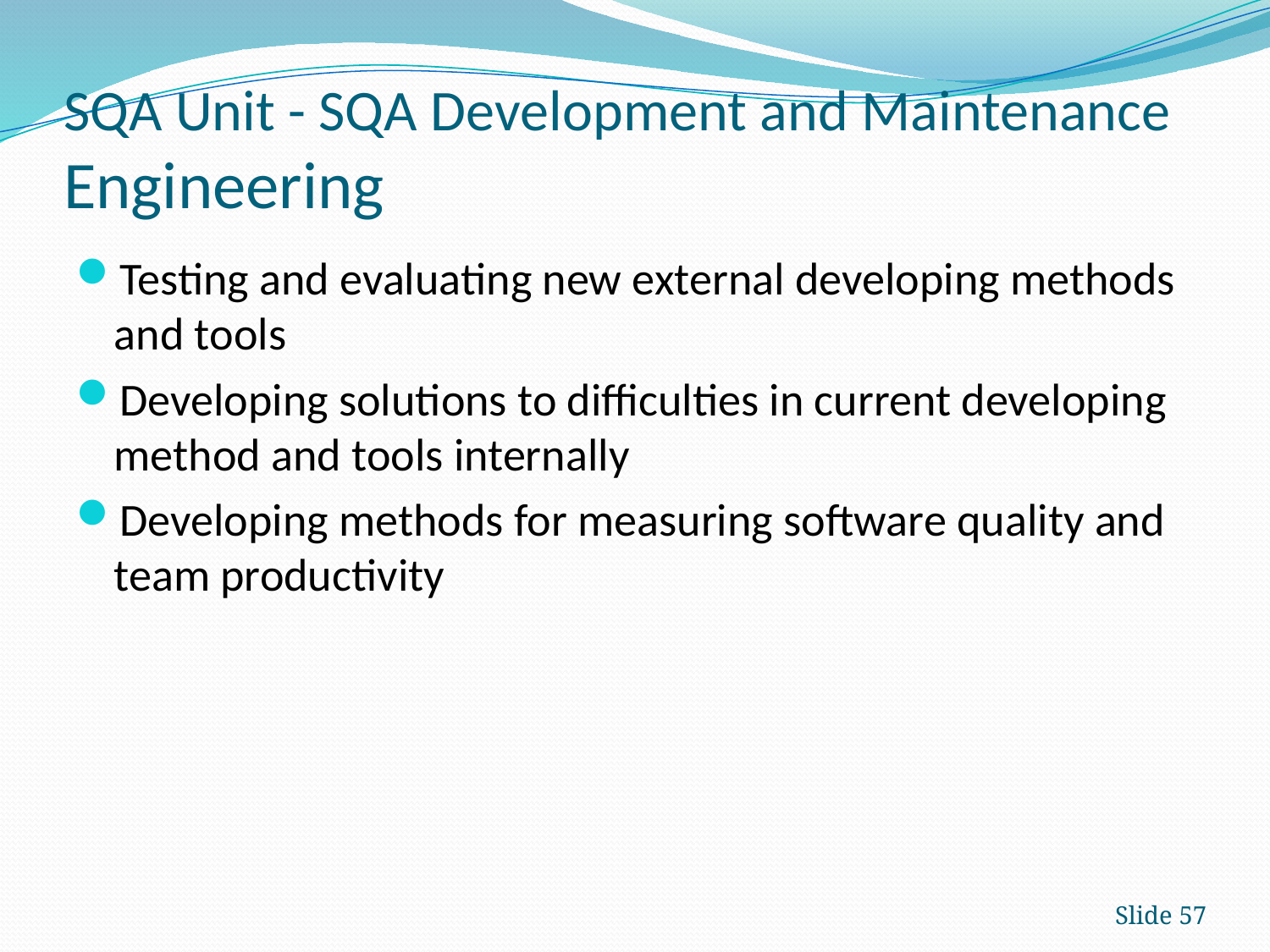

# SQA Unit - SQA Development and Maintenance Engineering
Testing and evaluating new external developing methods and tools
Developing solutions to difficulties in current developing method and tools internally
Developing methods for measuring software quality and team productivity
Slide 57